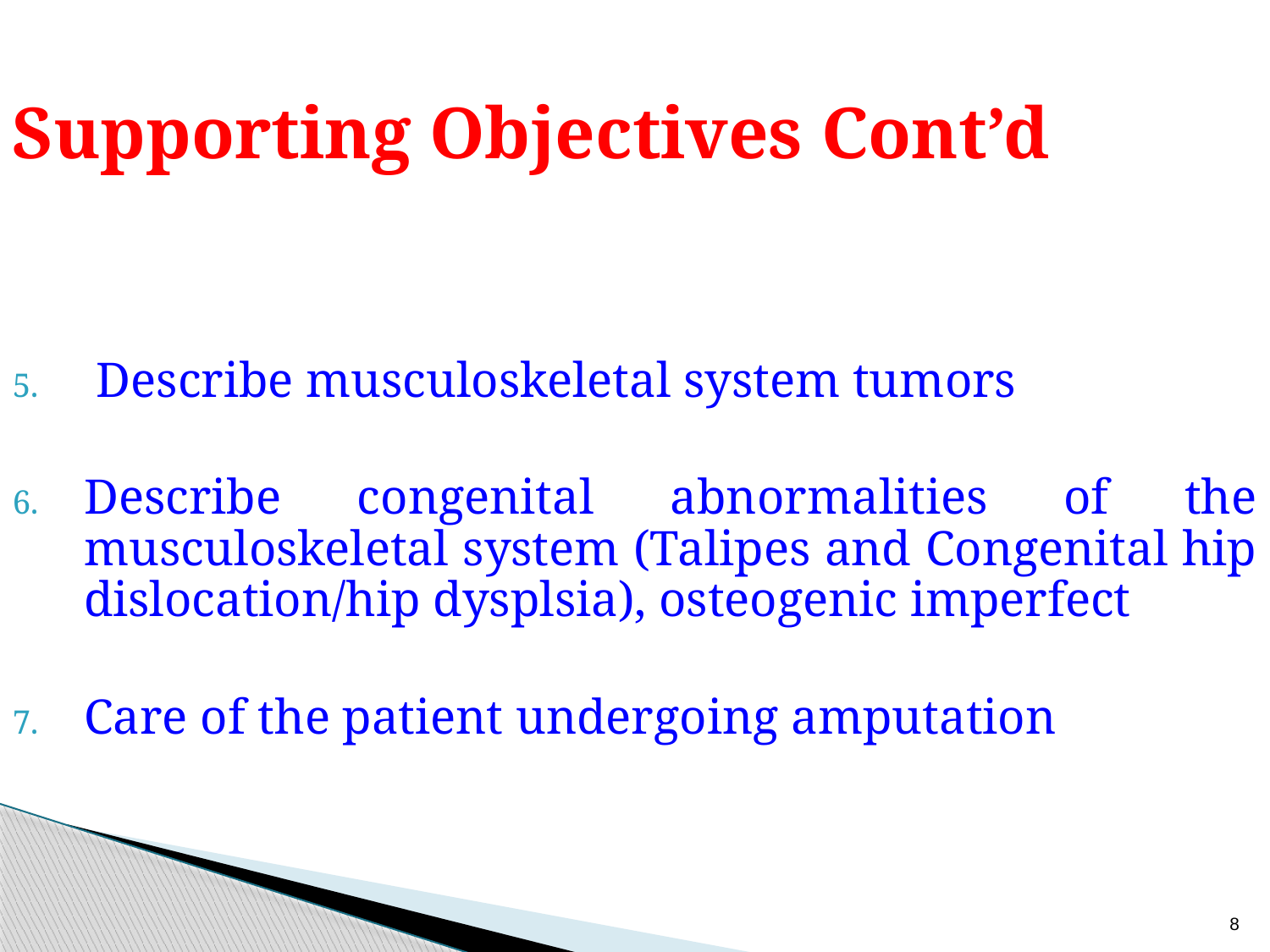

Supporting Objectives Cont’d

 Describe musculoskeletal system tumors

Describe congenital abnormalities of the musculoskeletal system (Talipes and Congenital hip dislocation/hip dysplsia), osteogenic imperfect

Care of the patient undergoing amputation
#
8